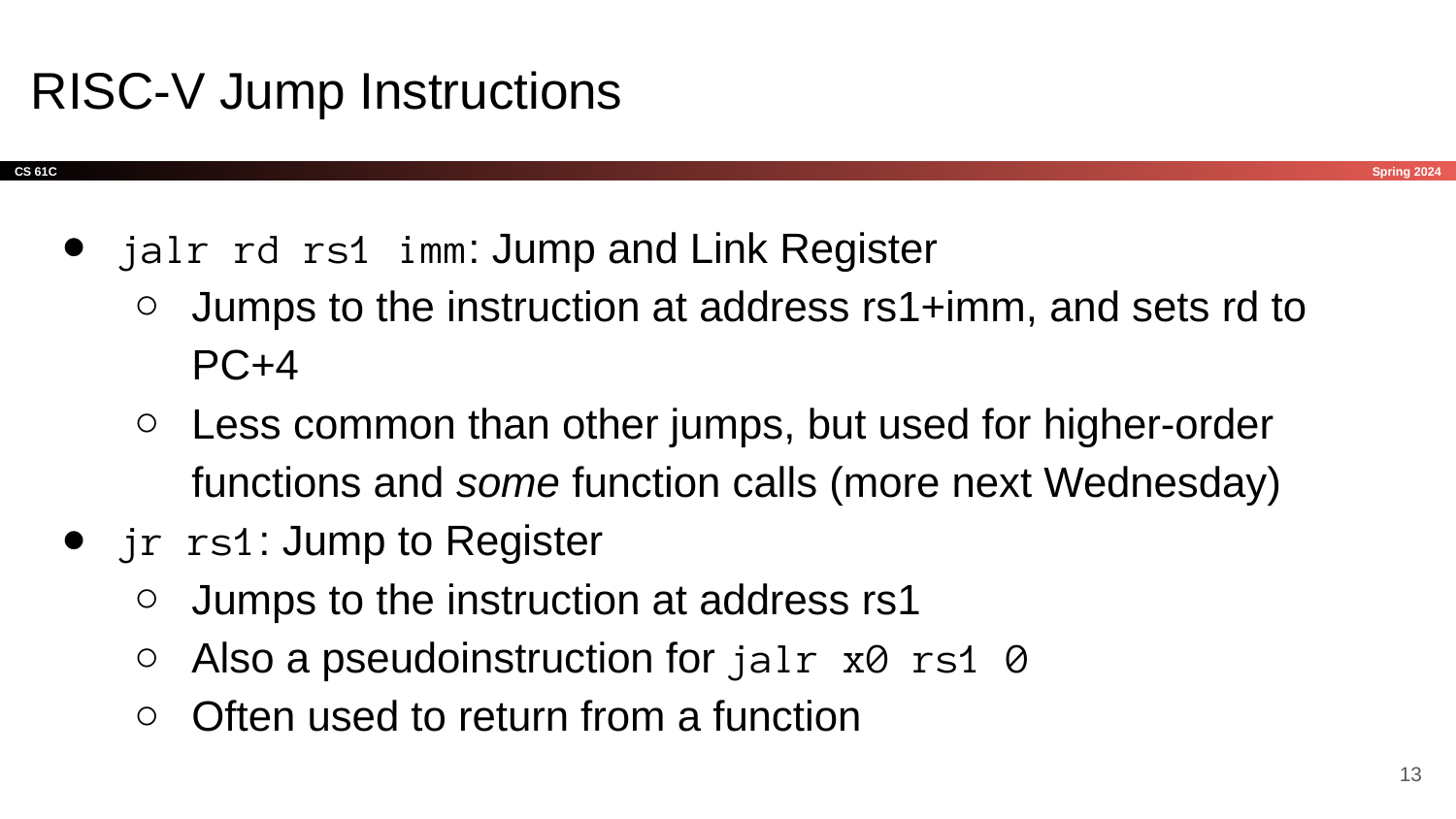

# RISC-V Jump Instructions
jalr rd rs1 imm: Jump and Link Register
Jumps to the instruction at address rs1+imm, and sets rd to PC+4
Less common than other jumps, but used for higher-order functions and some function calls (more next Wednesday)
jr rs1: Jump to Register
Jumps to the instruction at address rs1
Also a pseudoinstruction for jalr x0 rs1 0
Often used to return from a function
13